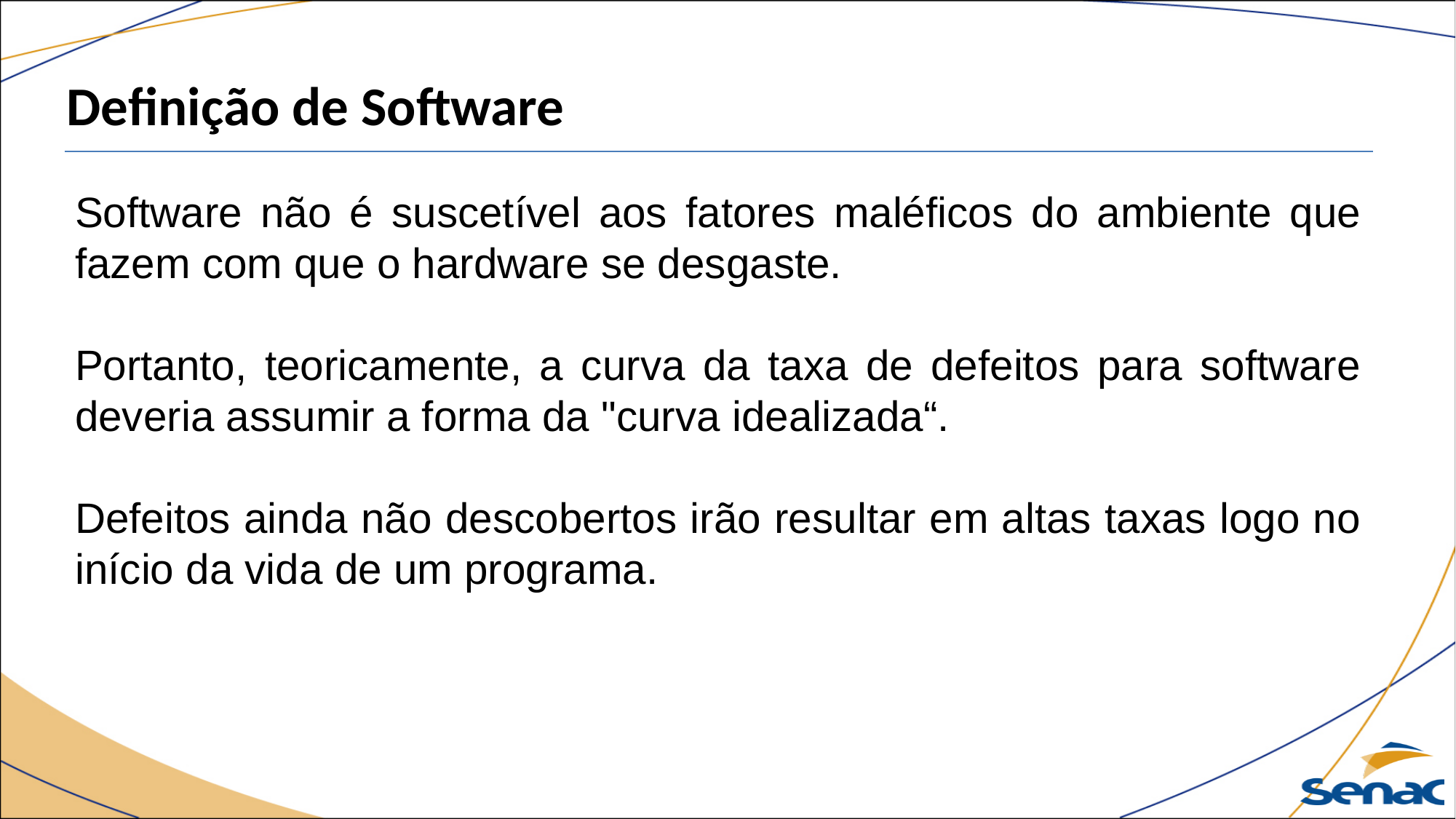

Definição de Software
Software não é suscetível aos fatores maléficos do ambiente que fazem com que o hardware se desgaste.

Portanto, teoricamente, a curva da taxa de defeitos para software deveria assumir a forma da "curva idealizada“.

Defeitos ainda não descobertos irão resultar em altas taxas logo no início da vida de um programa.